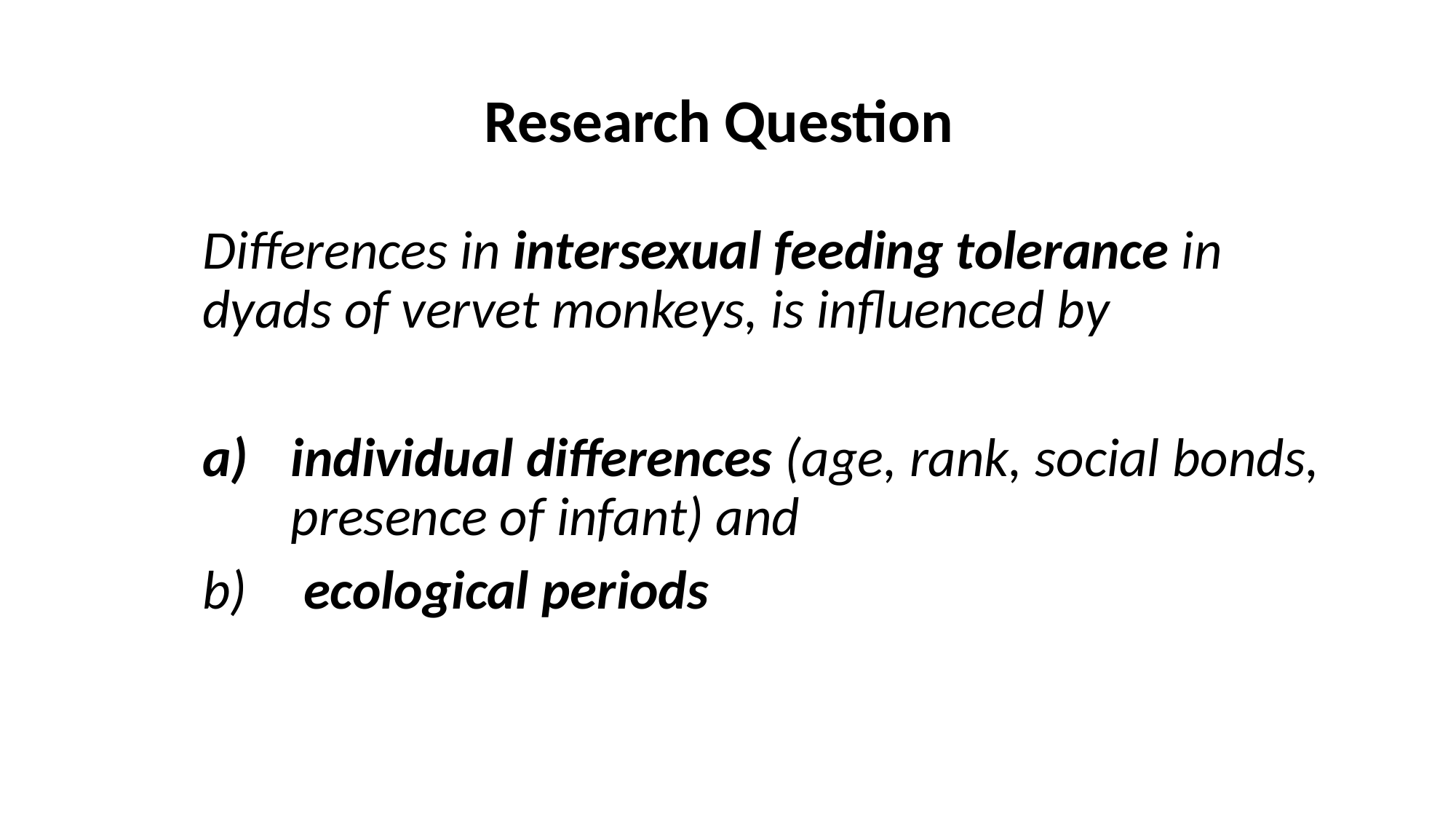

# Research Question
Differences in intersexual feeding tolerance in dyads of vervet monkeys, is influenced by

individual differences (age, rank, social bonds, presence of infant) and
 ecological periods